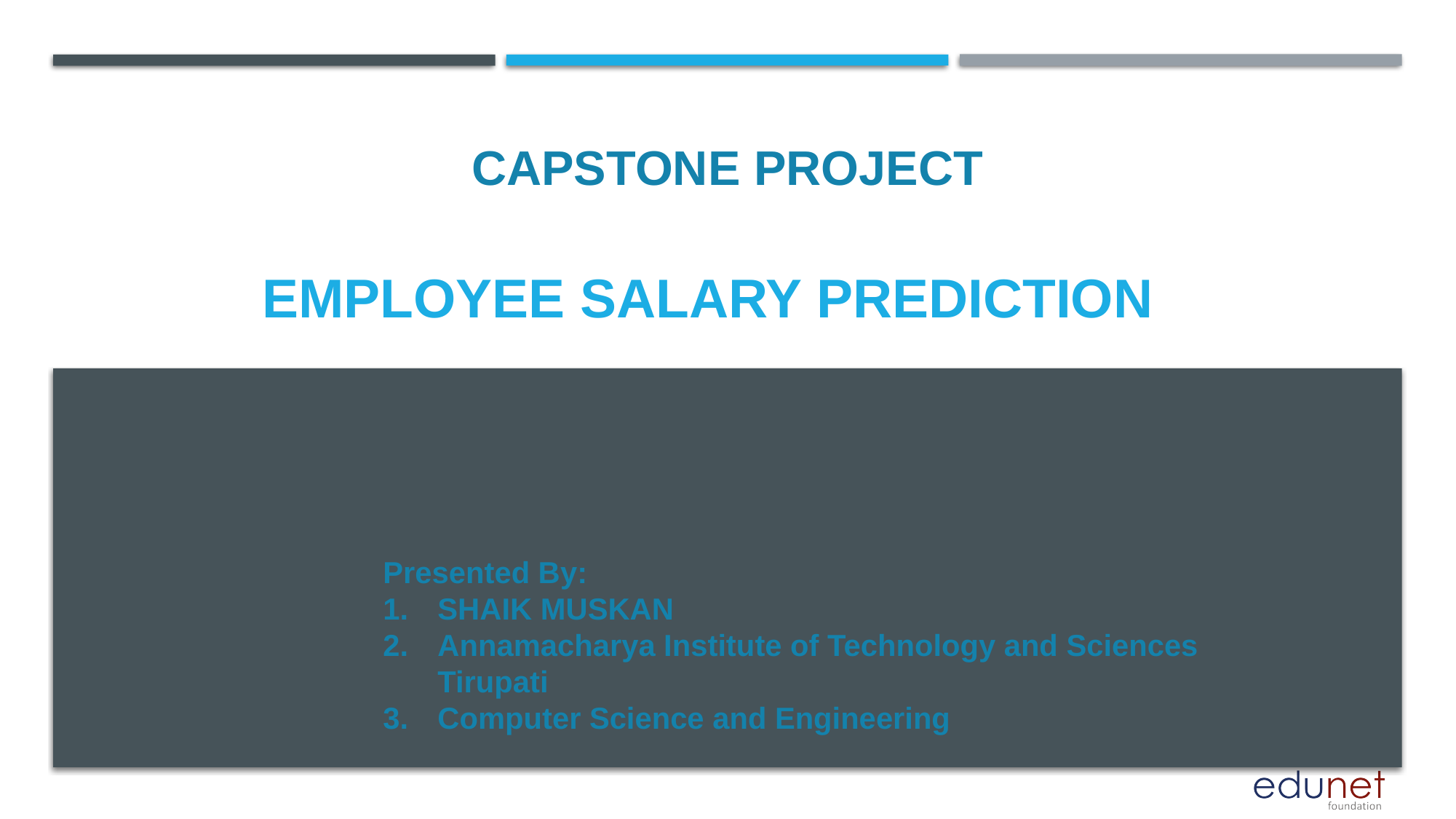

CAPSTONE PROJECT
# EMPLOYEE SALARY PREDICTION
Presented By:
SHAIK MUSKAN
Annamacharya Institute of Technology and Sciences Tirupati
Computer Science and Engineering